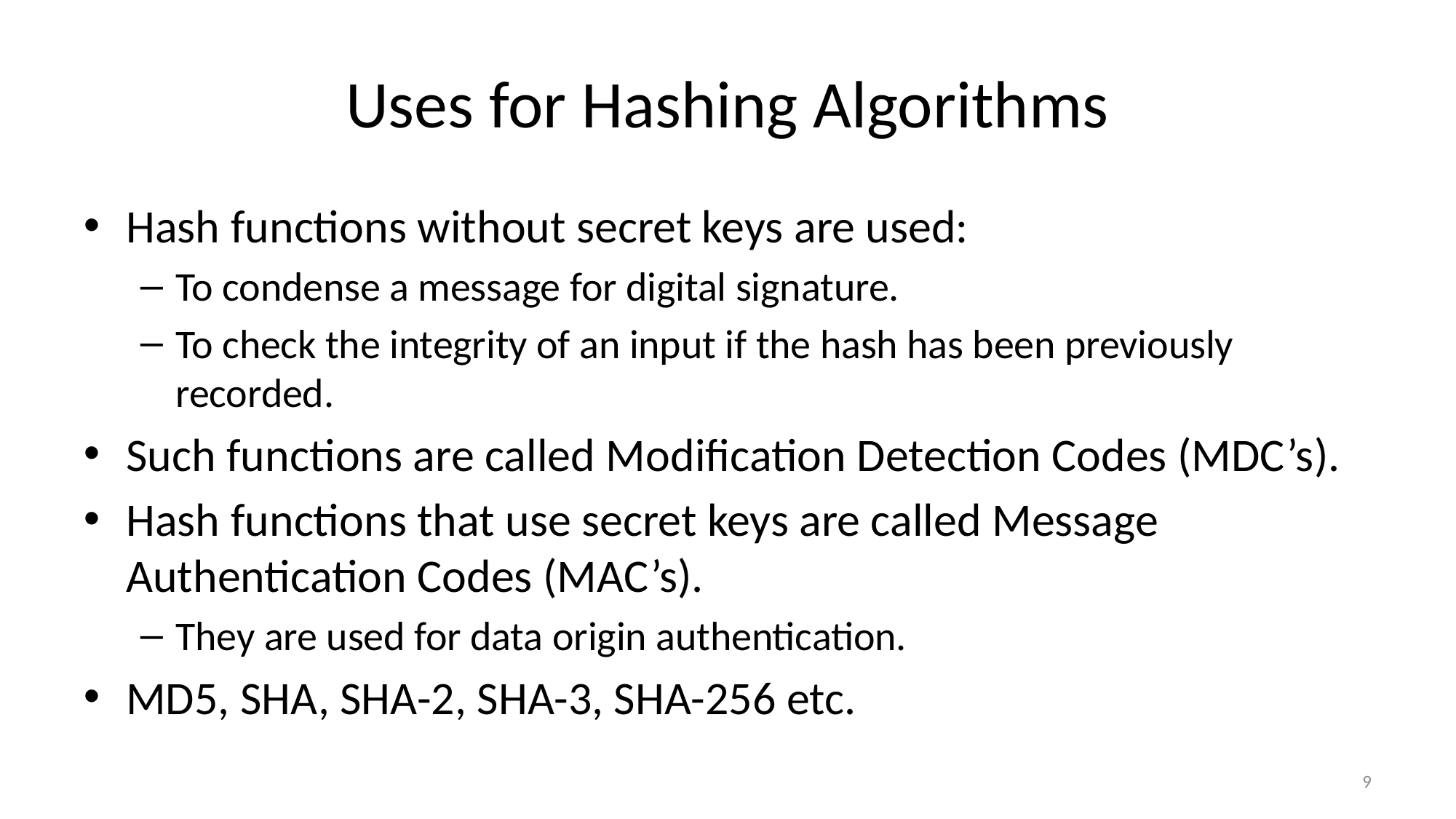

# Uses for Hashing Algorithms
Hash functions without secret keys are used:
To condense a message for digital signature.
To check the integrity of an input if the hash has been previously recorded.
Such functions are called Modification Detection Codes (MDC’s).
Hash functions that use secret keys are called Message Authentication Codes (MAC’s).
They are used for data origin authentication.
MD5, SHA, SHA-2, SHA-3, SHA-256 etc.

9